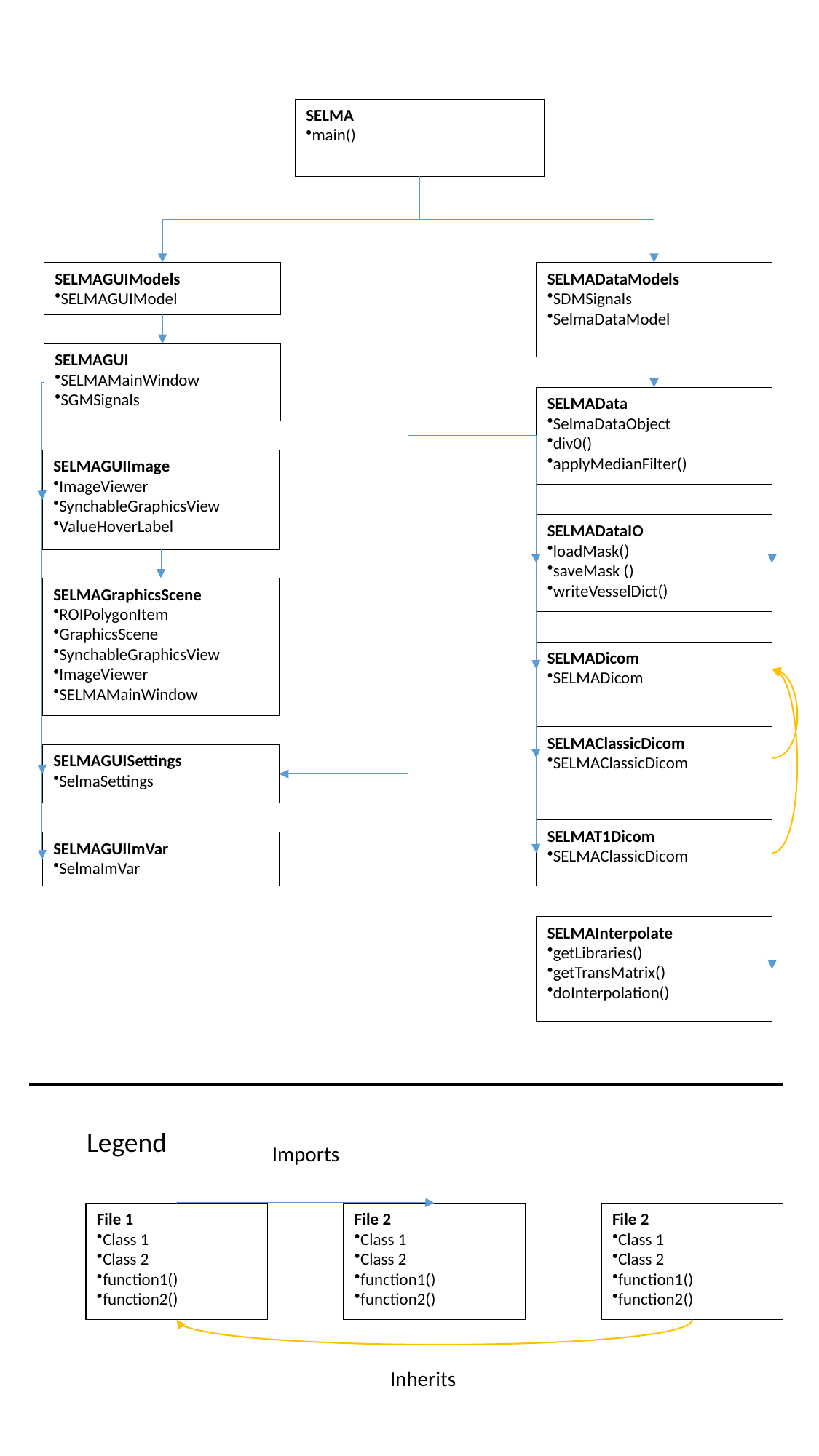

SELMA
main()

SELMAGUIModels
SELMAGUIModel
SELMADataModels
SDMSignals
SelmaDataModel

SELMAGUI
SELMAMainWindow
SGMSignals
SELMAData
SelmaDataObject
div0()
applyMedianFilter()

SELMAGUIImage
ImageViewer
SynchableGraphicsView
ValueHoverLabel

SELMADataIO
loadMask()
saveMask ()
writeVesselDict()

SELMAGraphicsScene
ROIPolygonItem
GraphicsScene
SynchableGraphicsView
ImageViewer
SELMAMainWindow
SELMADicom
SELMADicom

SELMAClassicDicom
SELMAClassicDicom

SELMAGUISettings
SelmaSettings

SELMAT1Dicom
SELMAClassicDicom

SELMAGUIImVar
SelmaImVar
SELMAInterpolate
getLibraries()
getTransMatrix()
doInterpolation()
Legend
Imports
File 1
Class 1
Class 2
function1()
function2()
File 2
Class 1
Class 2
function1()
function2()
File 2
Class 1
Class 2
function1()
function2()
Inherits